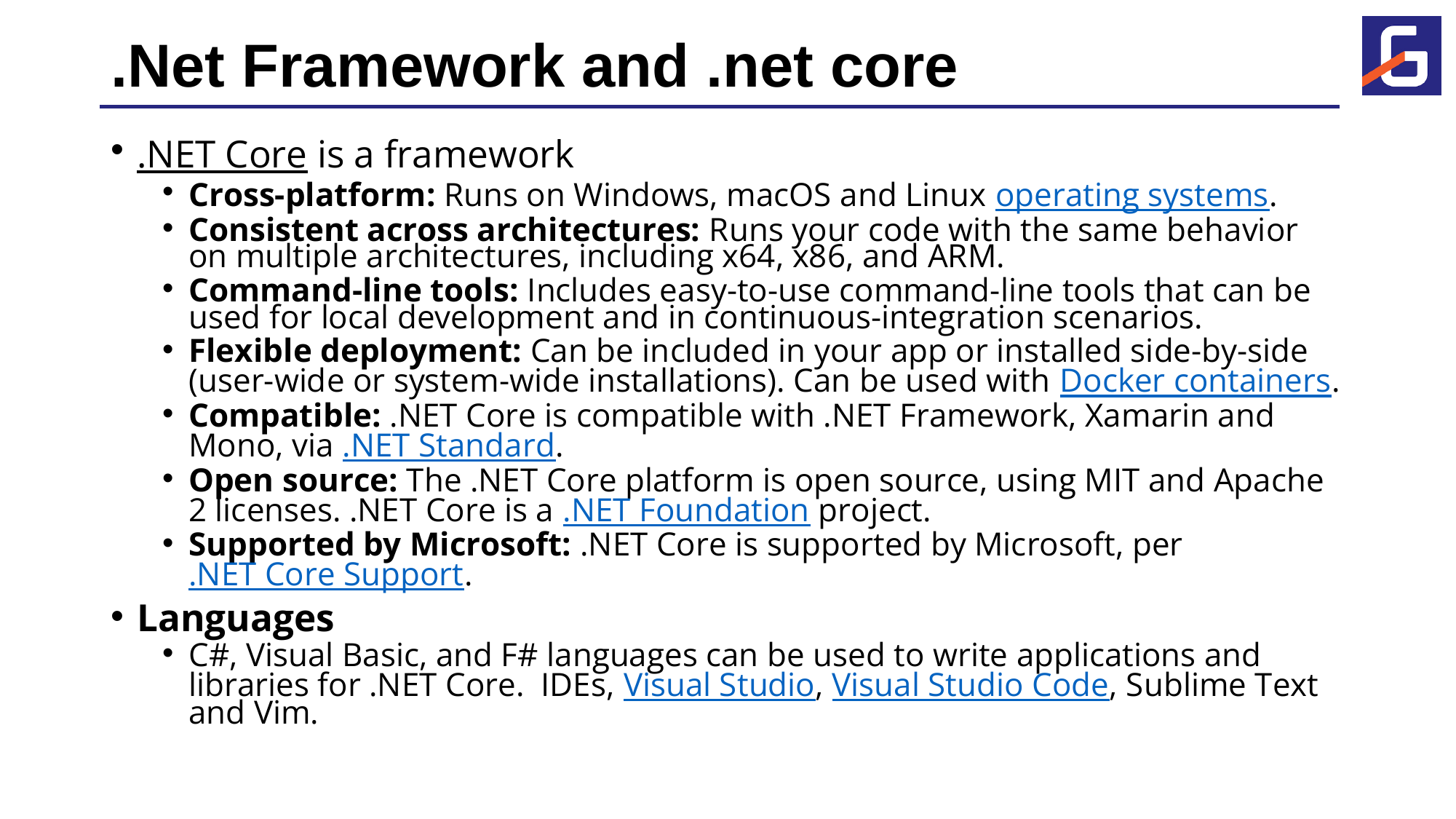

# .Net Framework and .net core
.NET Core is a framework
Cross-platform: Runs on Windows, macOS and Linux operating systems.
Consistent across architectures: Runs your code with the same behavior on multiple architectures, including x64, x86, and ARM.
Command-line tools: Includes easy-to-use command-line tools that can be used for local development and in continuous-integration scenarios.
Flexible deployment: Can be included in your app or installed side-by-side (user-wide or system-wide installations). Can be used with Docker containers.
Compatible: .NET Core is compatible with .NET Framework, Xamarin and Mono, via .NET Standard.
Open source: The .NET Core platform is open source, using MIT and Apache 2 licenses. .NET Core is a .NET Foundation project.
Supported by Microsoft: .NET Core is supported by Microsoft, per .NET Core Support.
Languages
C#, Visual Basic, and F# languages can be used to write applications and libraries for .NET Core.  IDEs, Visual Studio, Visual Studio Code, Sublime Text and Vim.